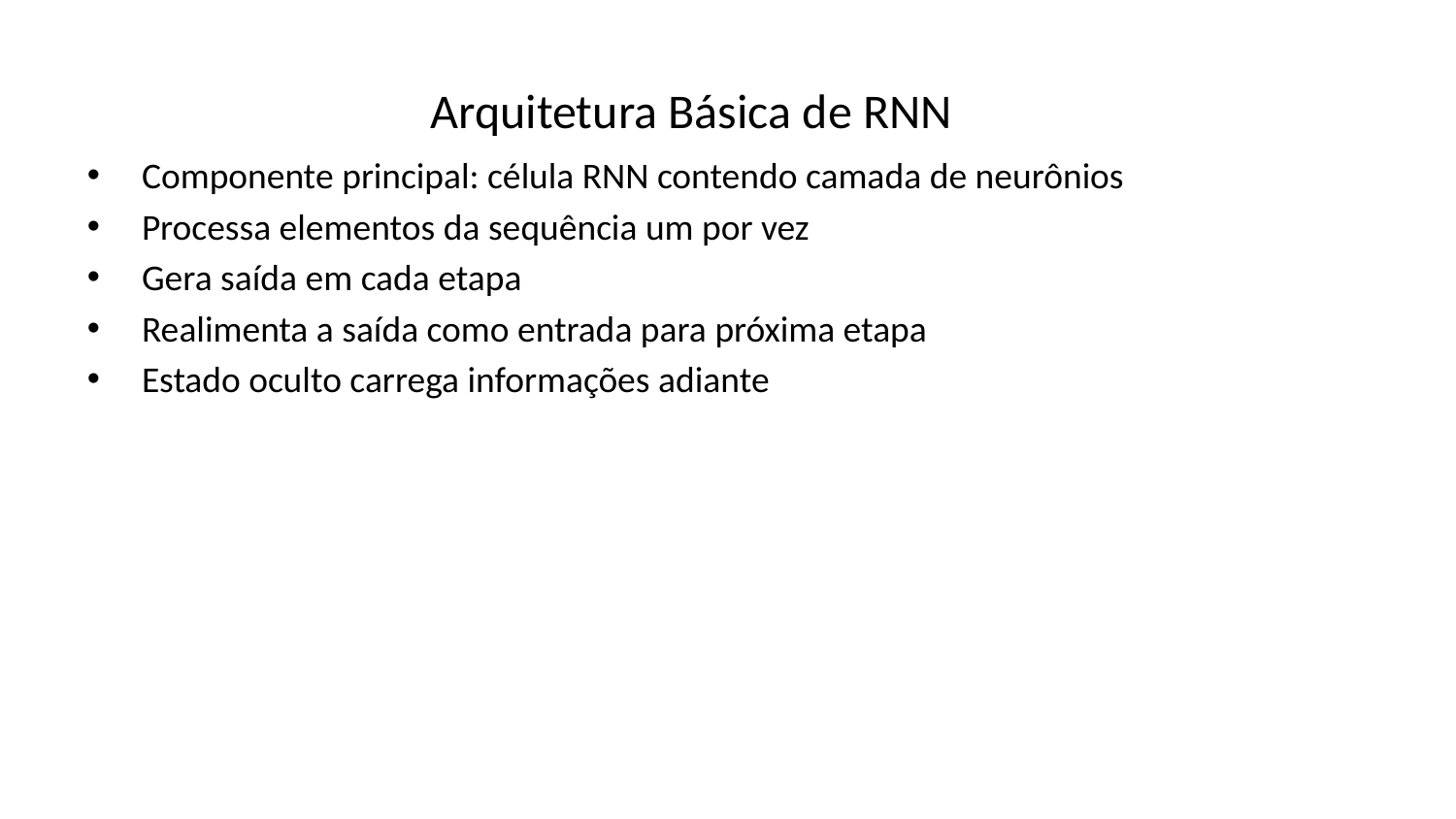

Arquitetura Básica de RNN
Componente principal: célula RNN contendo camada de neurônios
Processa elementos da sequência um por vez
Gera saída em cada etapa
Realimenta a saída como entrada para próxima etapa
Estado oculto carrega informações adiante